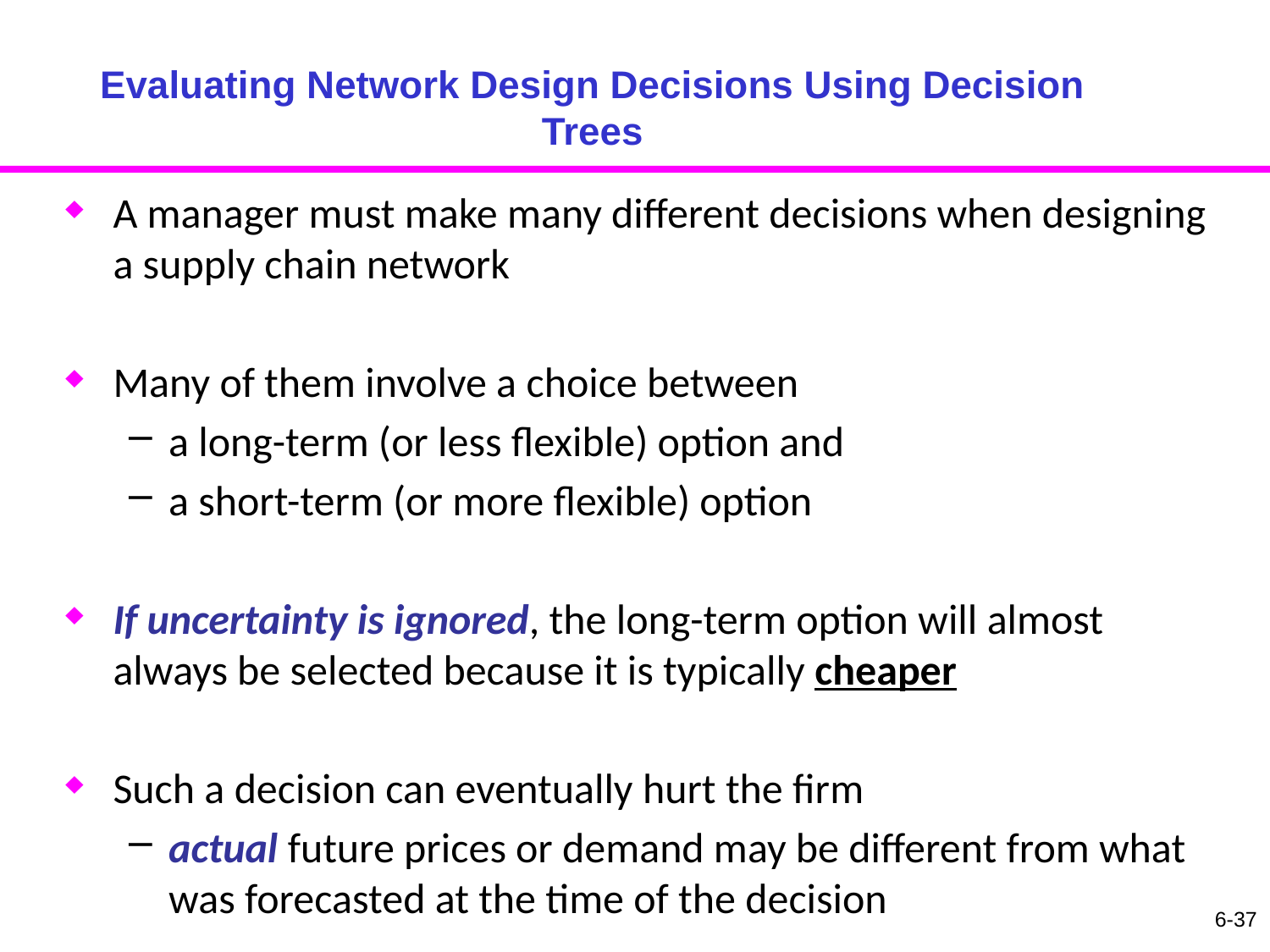

# Evaluating Network Design Decisions Using Decision Trees
A manager must make many different decisions when designing a supply chain network

Many of them involve a choice between
a long-term (or less flexible) option and
a short-term (or more flexible) option

If uncertainty is ignored, the long-term option will almost always be selected because it is typically cheaper

Such a decision can eventually hurt the firm
actual future prices or demand may be different from what was forecasted at the time of the decision
6-37